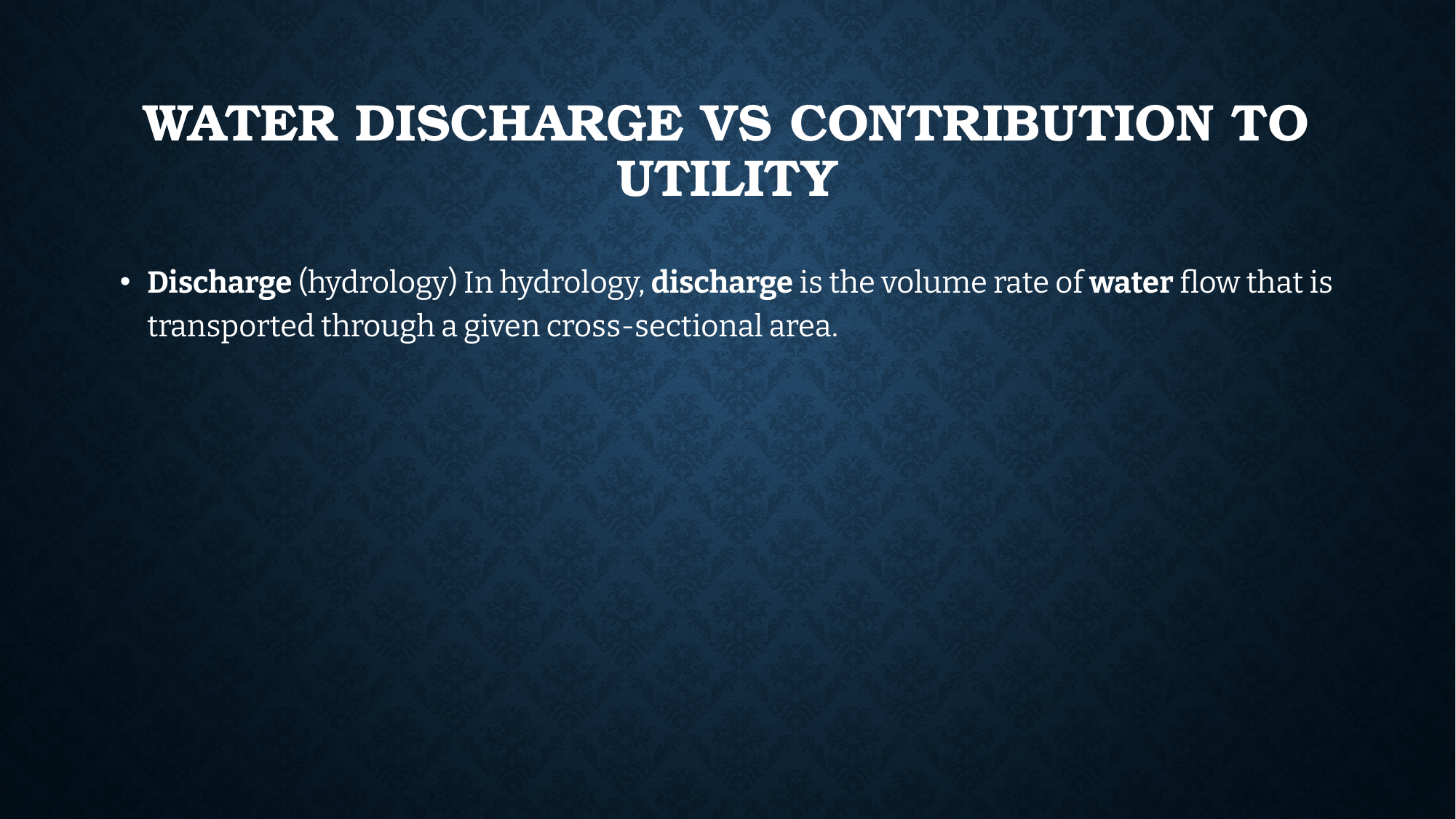

# Water discharge vs contribution to utility
Discharge (hydrology) In hydrology, discharge is the volume rate of water flow that is transported through a given cross-sectional area.